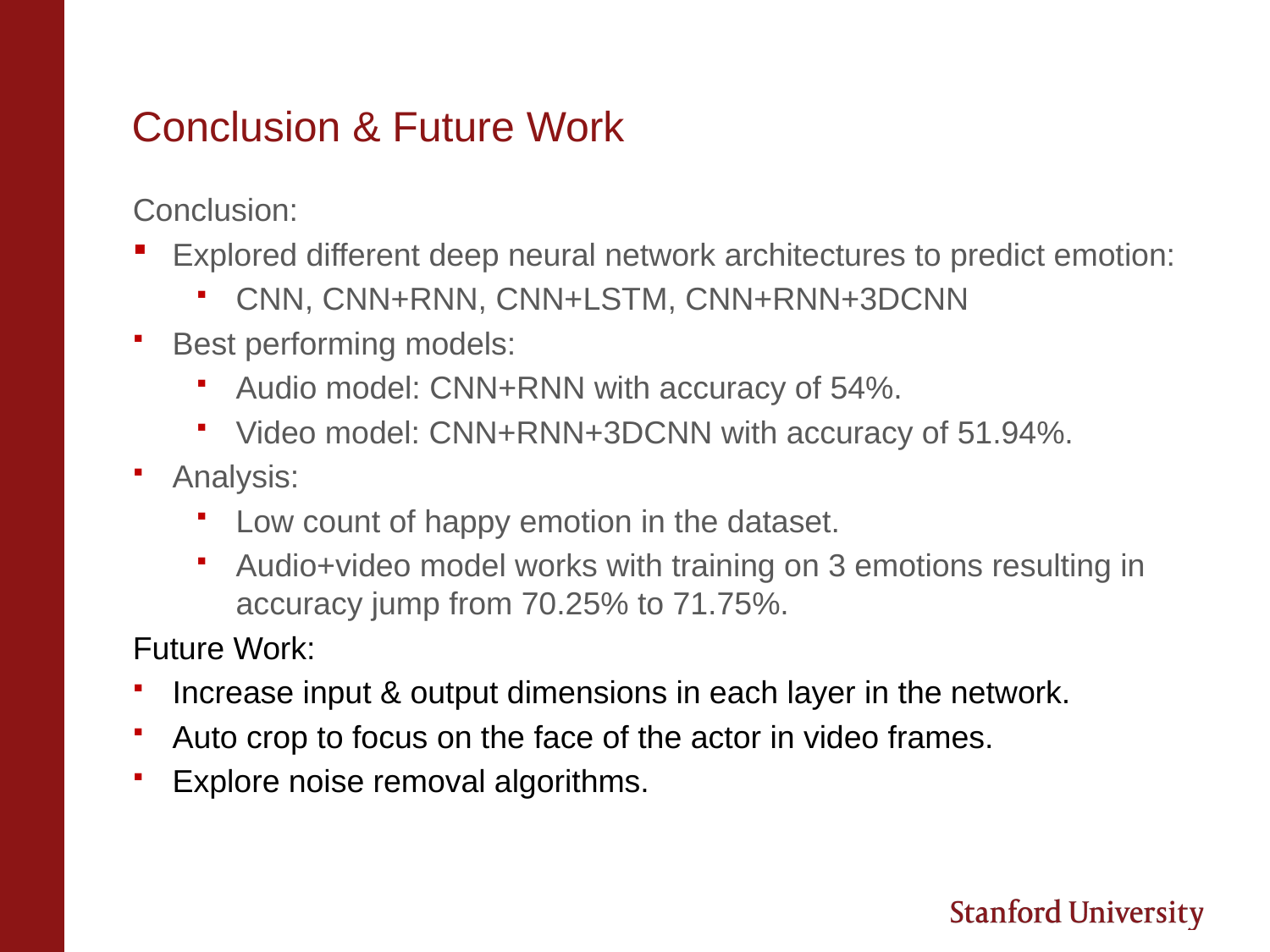

# Conclusion & Future Work
Conclusion:
Explored different deep neural network architectures to predict emotion:
CNN, CNN+RNN, CNN+LSTM, CNN+RNN+3DCNN
Best performing models:
Audio model: CNN+RNN with accuracy of 54%.
Video model: CNN+RNN+3DCNN with accuracy of 51.94%.
Analysis:
Low count of happy emotion in the dataset.
Audio+video model works with training on 3 emotions resulting in accuracy jump from 70.25% to 71.75%.
Future Work:
Increase input & output dimensions in each layer in the network.
Auto crop to focus on the face of the actor in video frames.
Explore noise removal algorithms.